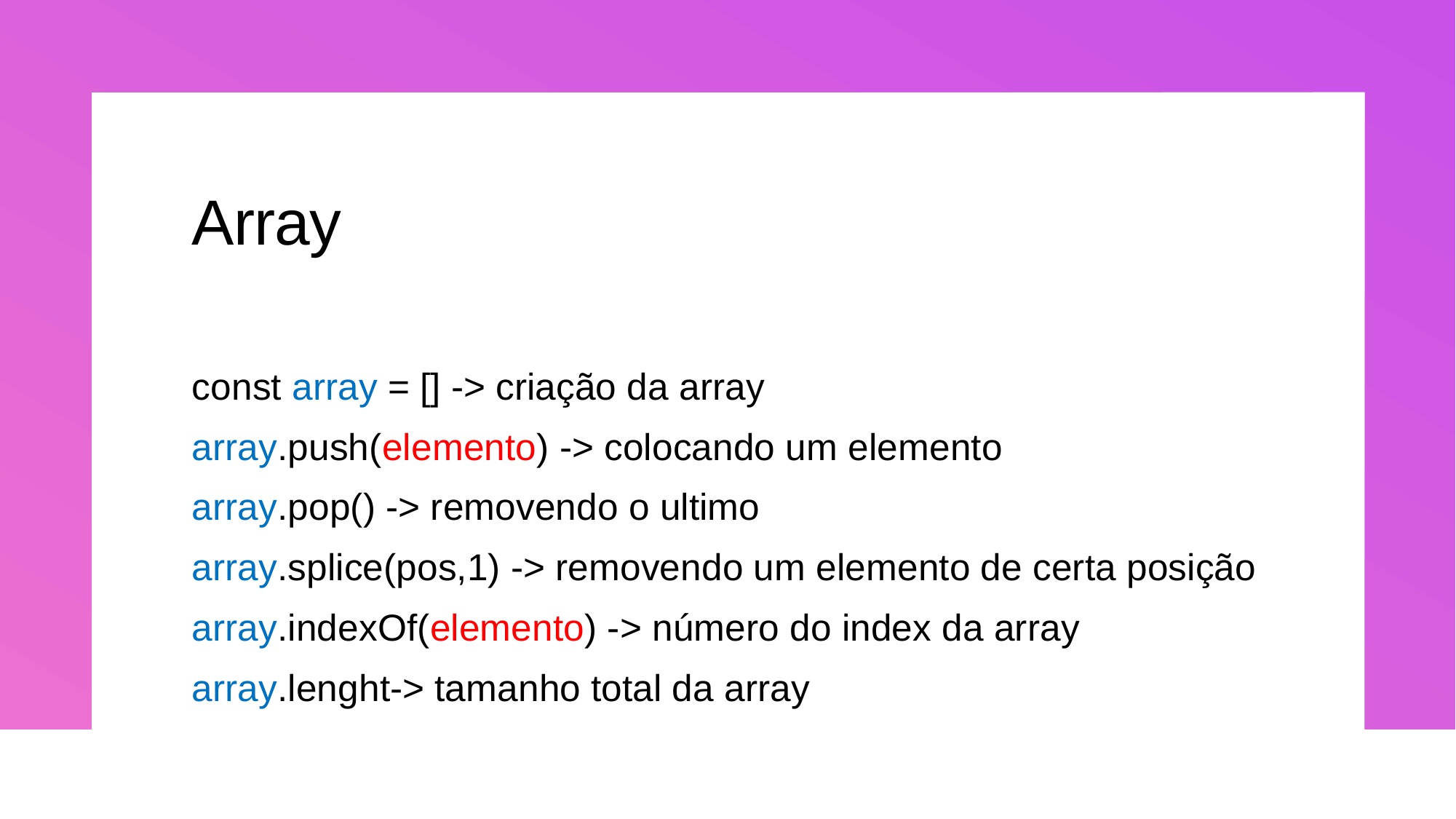

# Array
const array = [] -> criação da array
array.push(elemento) -> colocando um elemento
array.pop() -> removendo o ultimo
array.splice(pos,1) -> removendo um elemento de certa posição
array.indexOf(elemento) -> número do index da array
array.lenght-> tamanho total da array